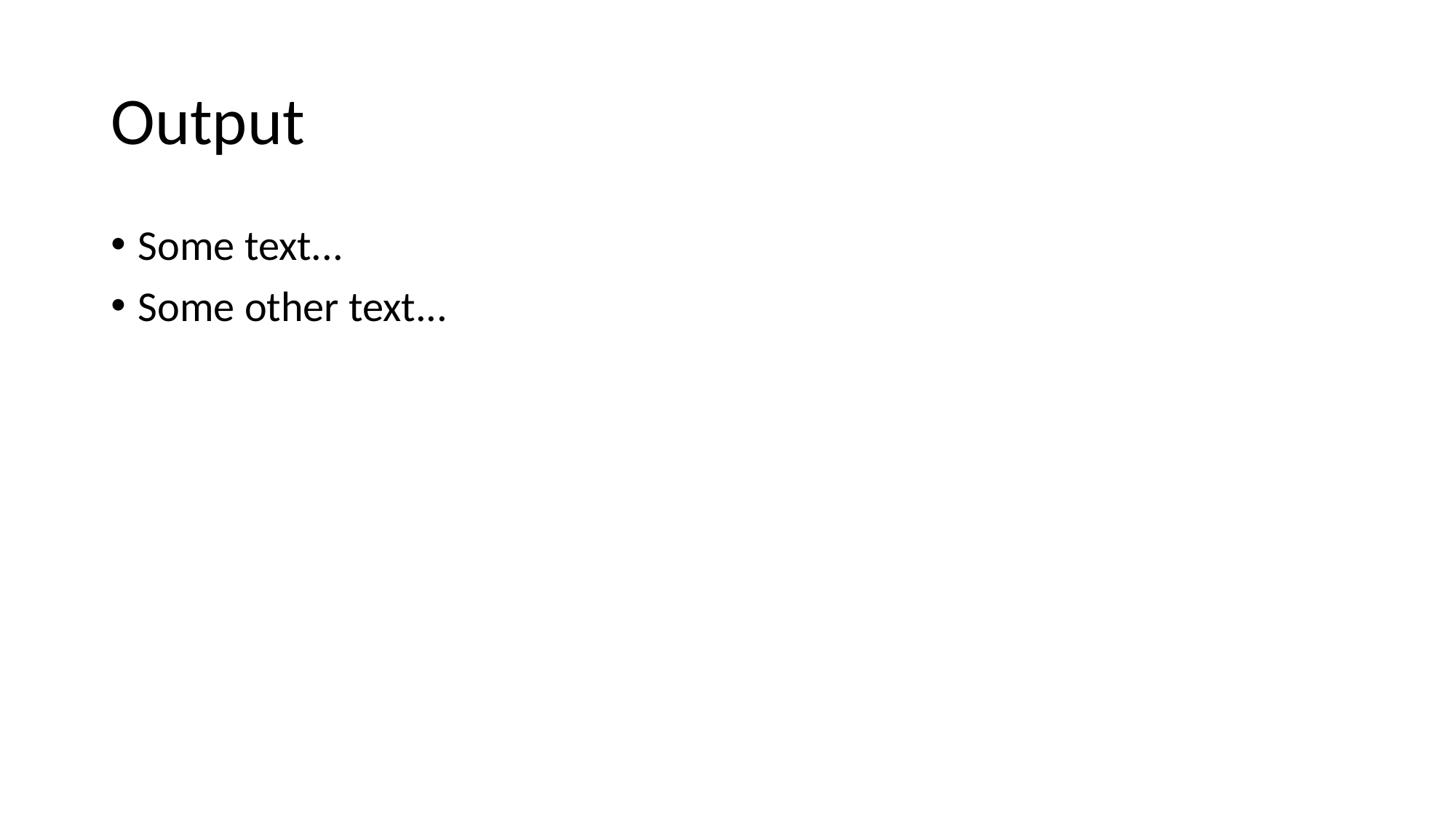

# Output
Some text...
Some other text...